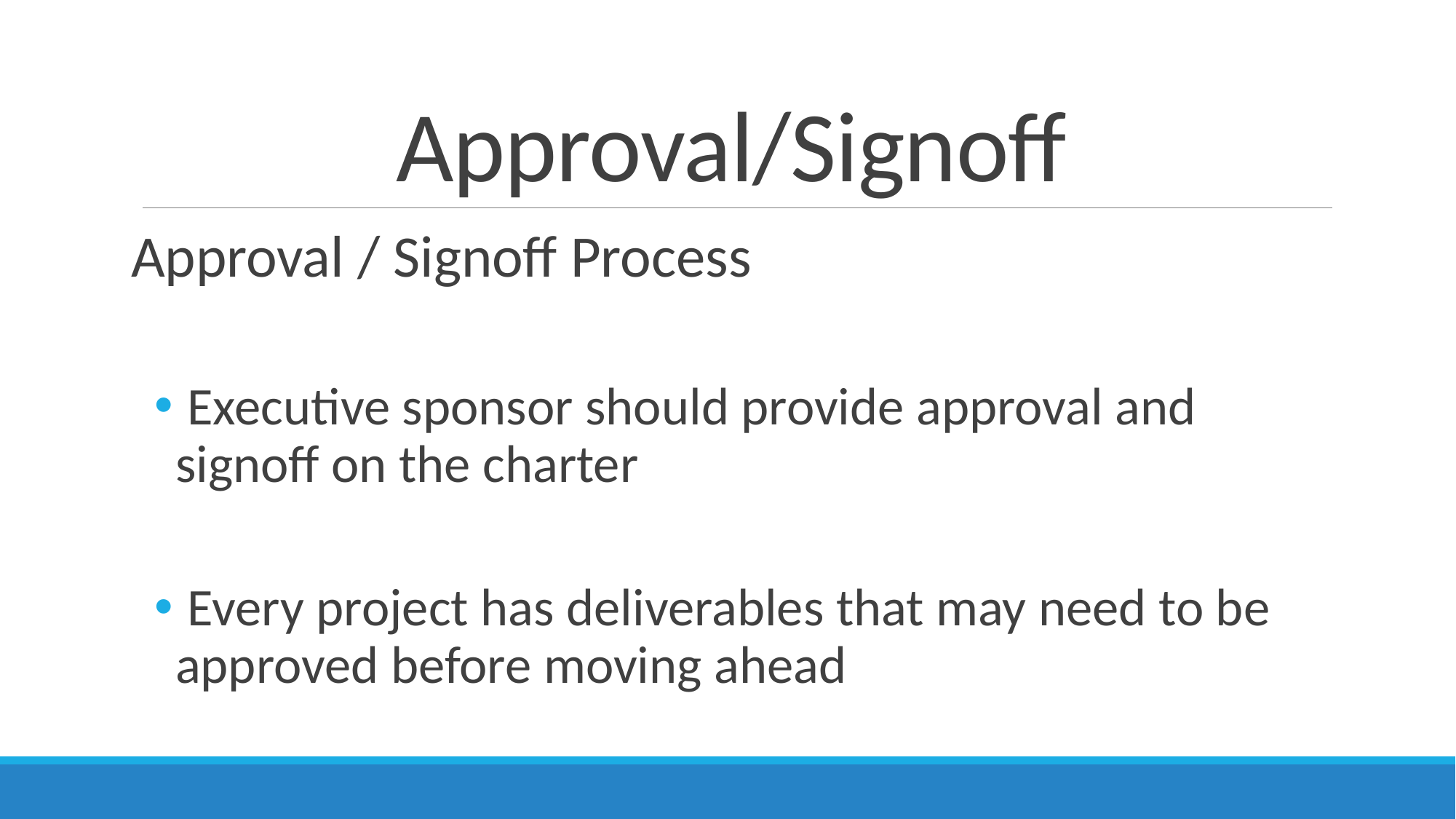

# Approval/Signoff
Approval / Signoff Process

 Executive sponsor should provide approval and signoff on the charter

 Every project has deliverables that may need to be approved before moving ahead